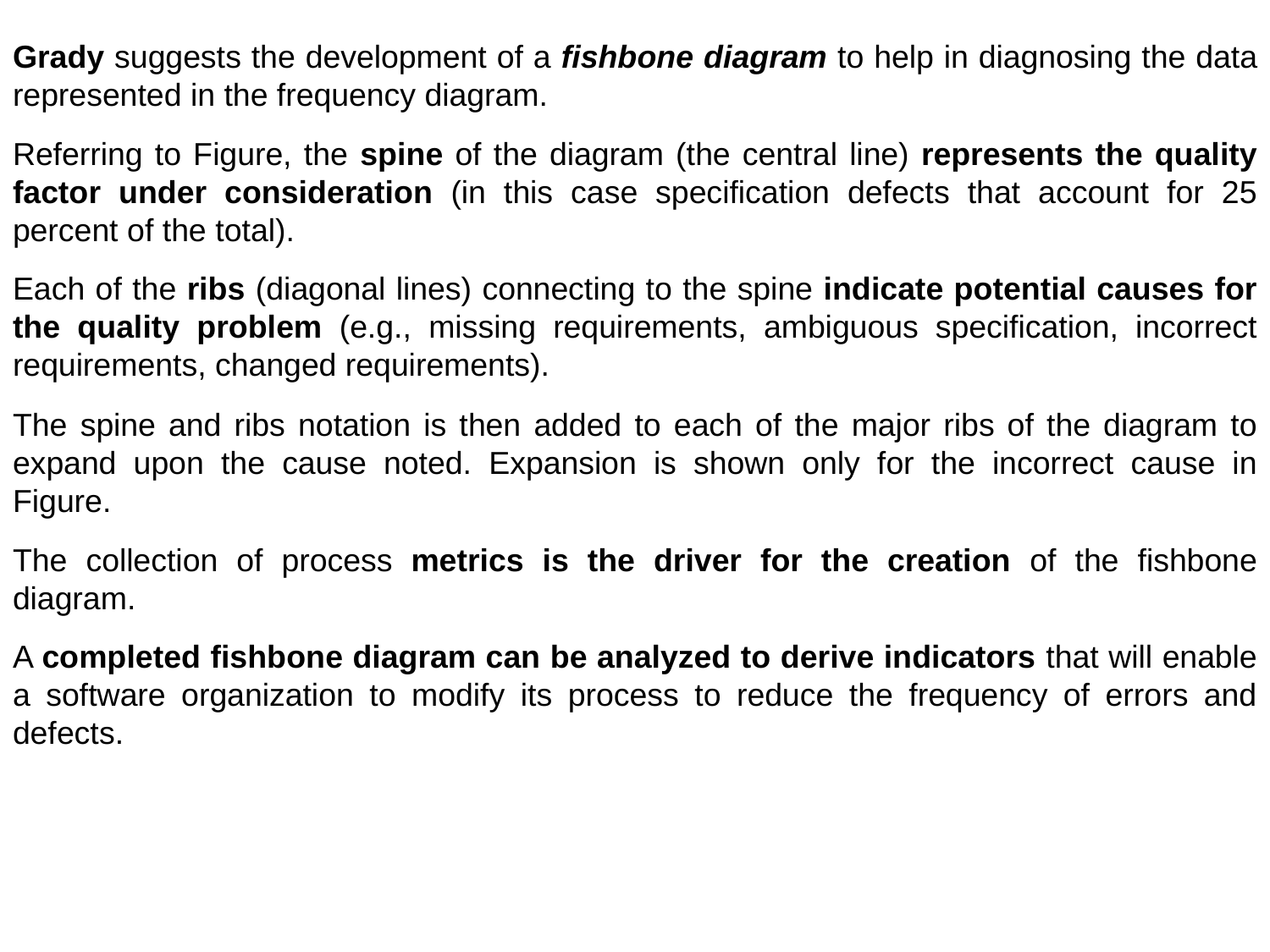

Grady suggests the development of a fishbone diagram to help in diagnosing the data represented in the frequency diagram.
Referring to Figure, the spine of the diagram (the central line) represents the quality factor under consideration (in this case specification defects that account for 25 percent of the total).
Each of the ribs (diagonal lines) connecting to the spine indicate potential causes for the quality problem (e.g., missing requirements, ambiguous specification, incorrect requirements, changed requirements).
The spine and ribs notation is then added to each of the major ribs of the diagram to expand upon the cause noted. Expansion is shown only for the incorrect cause in Figure.
The collection of process metrics is the driver for the creation of the fishbone diagram.
A completed fishbone diagram can be analyzed to derive indicators that will enable a software organization to modify its process to reduce the frequency of errors and defects.